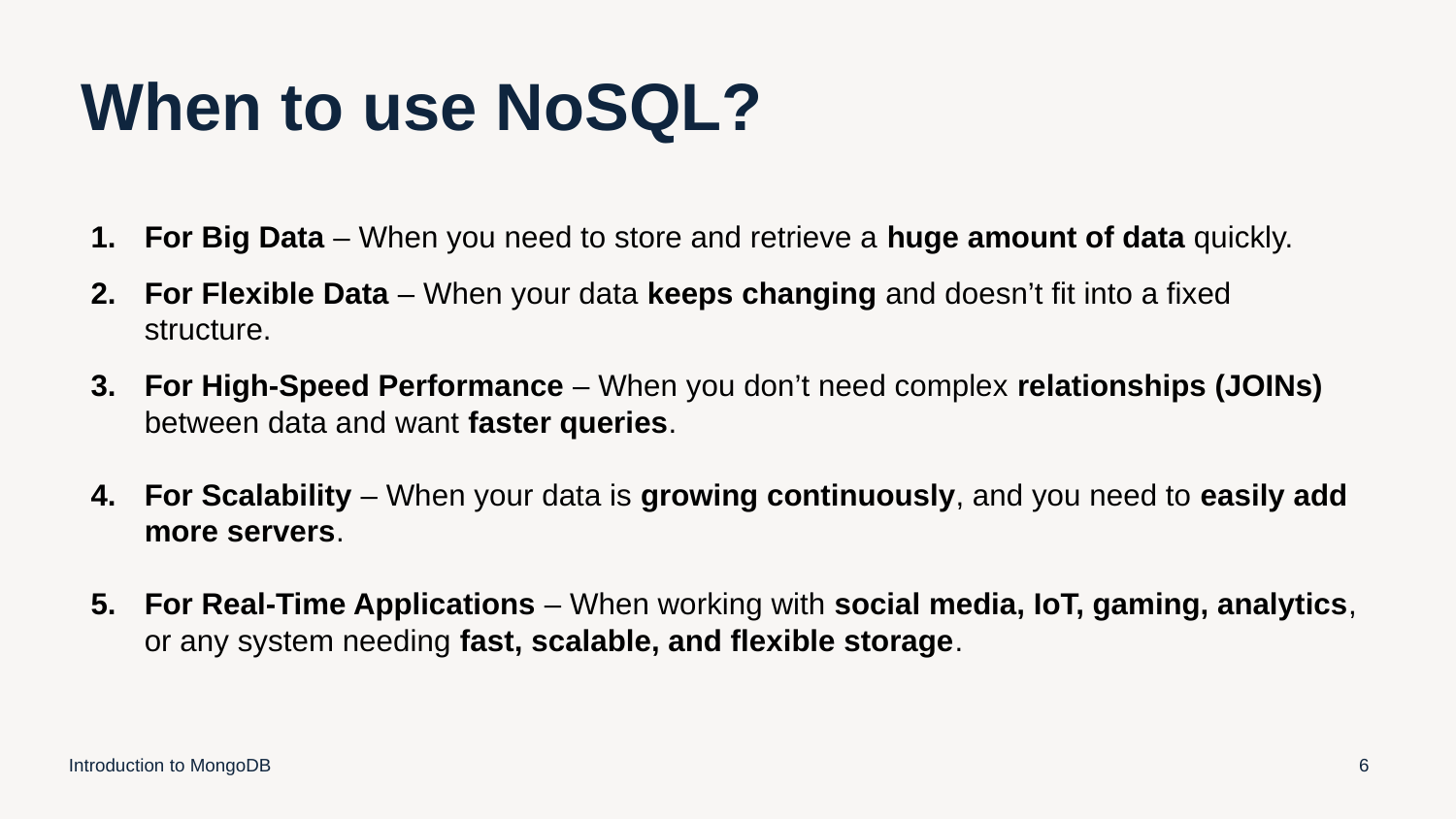

# When to use NoSQL?
For Big Data – When you need to store and retrieve a huge amount of data quickly.
For Flexible Data – When your data keeps changing and doesn’t fit into a fixed structure.
For High-Speed Performance – When you don’t need complex relationships (JOINs) between data and want faster queries.

For Scalability – When your data is growing continuously, and you need to easily add more servers.

For Real-Time Applications – When working with social media, IoT, gaming, analytics, or any system needing fast, scalable, and flexible storage.

Introduction to MongoDB
6